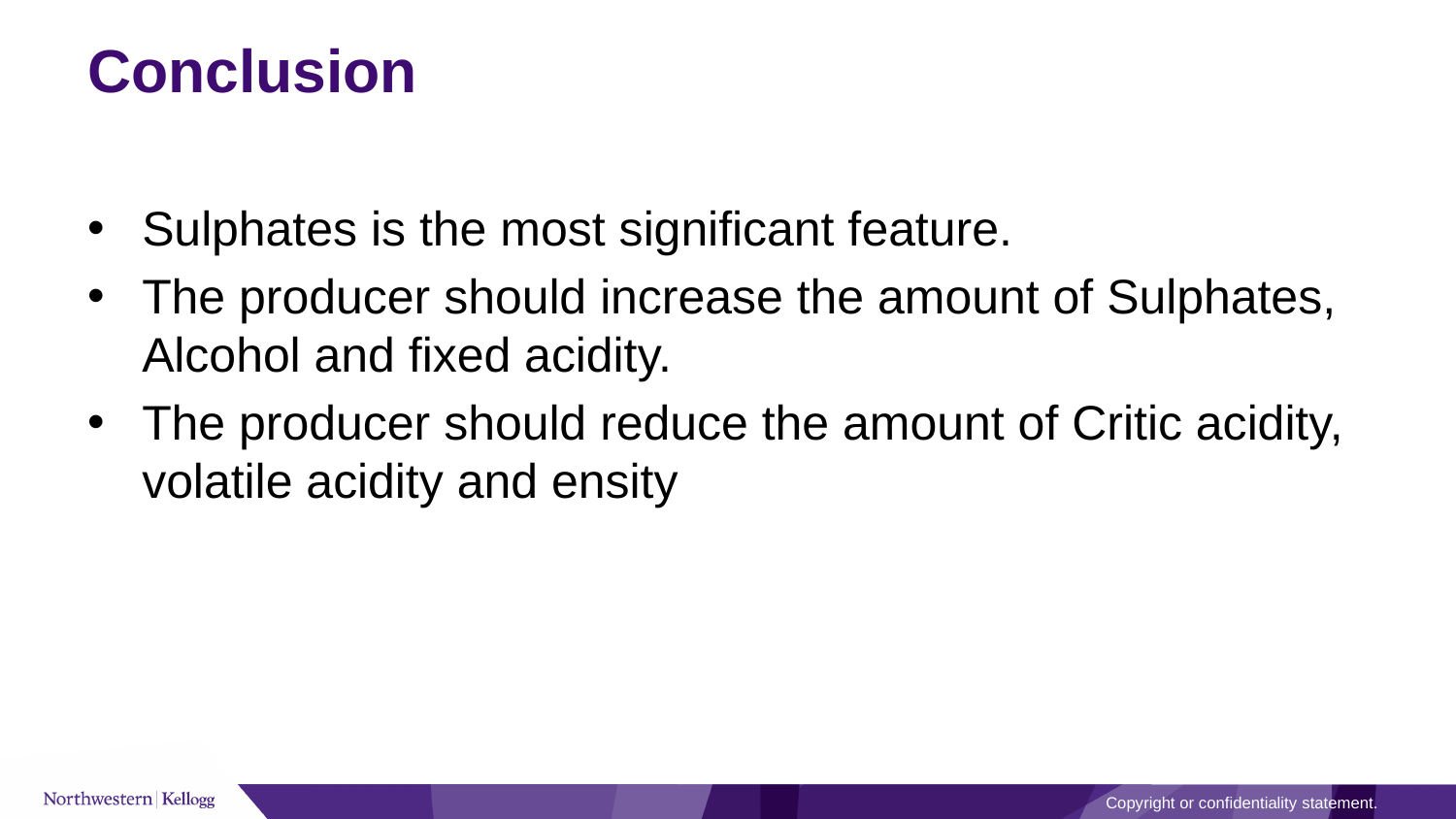

# Conclusion
Sulphates is the most significant feature.
The producer should increase the amount of Sulphates, Alcohol and fixed acidity.
The producer should reduce the amount of Critic acidity, volatile acidity and ensity

Copyright or confidentiality statement.
25